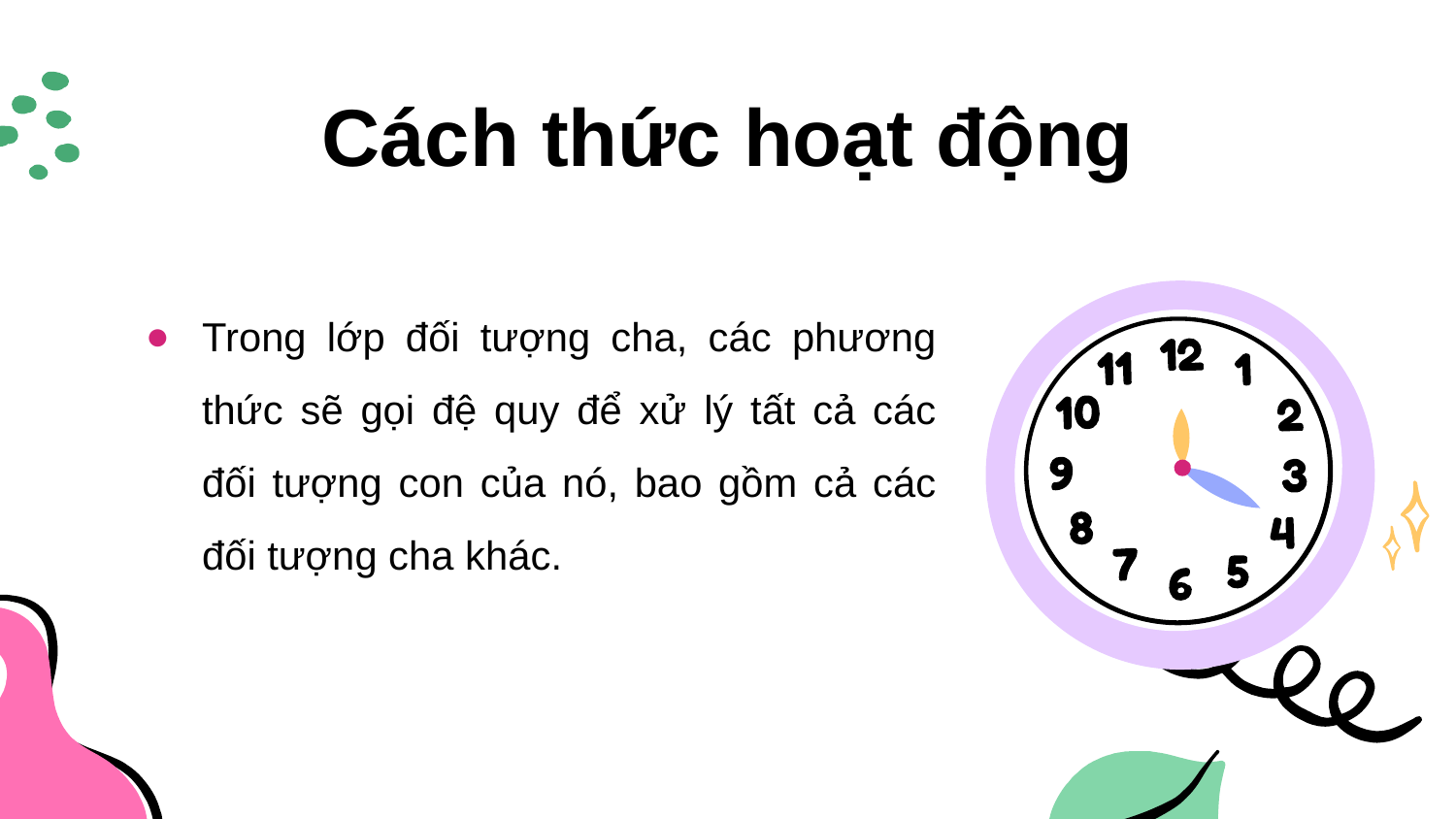

# Cách thức hoạt động

Trong lớp đối tượng cha, các phương thức sẽ gọi đệ quy để xử lý tất cả các đối tượng con của nó, bao gồm cả các đối tượng cha khác.